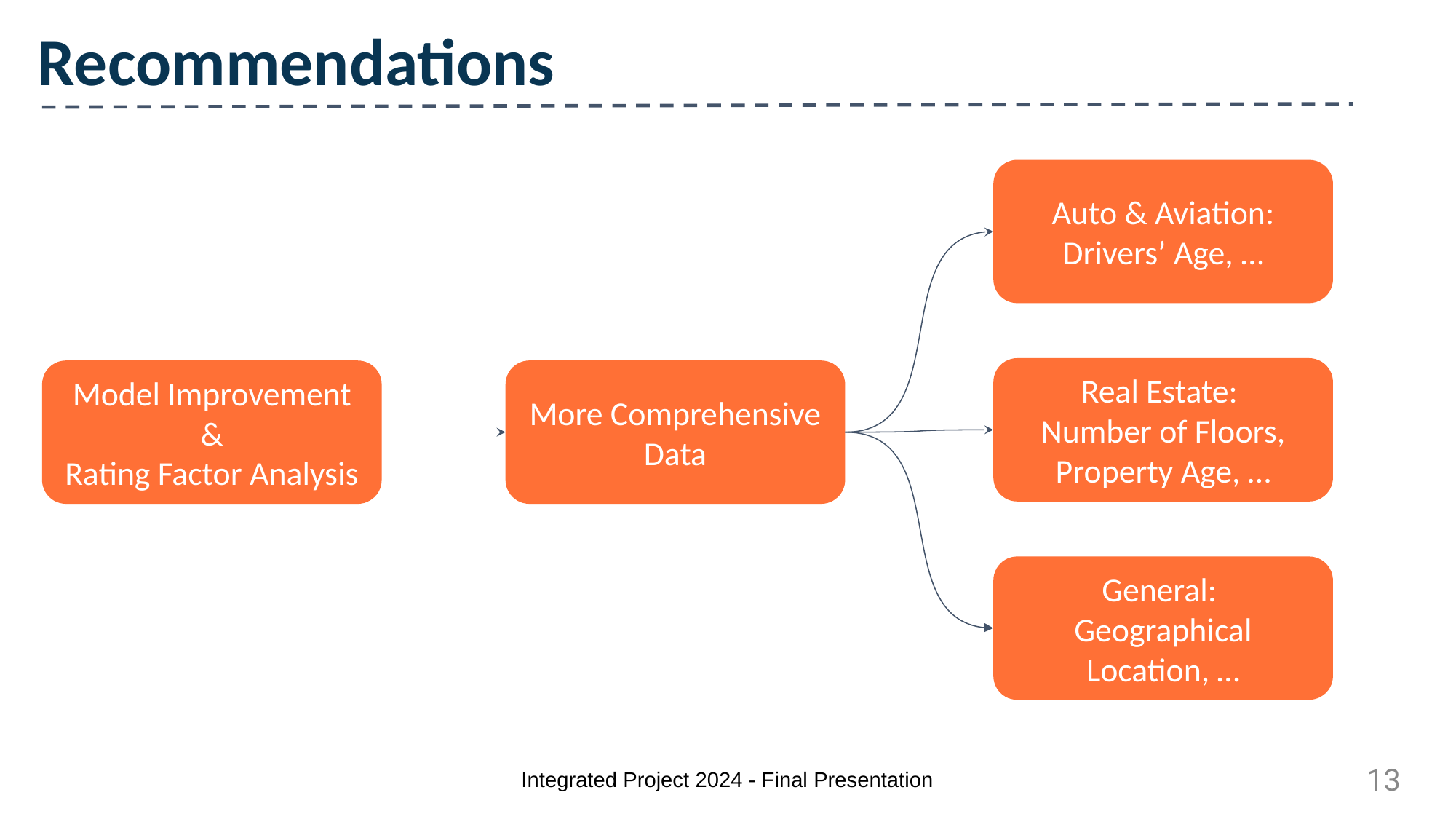

# Recommendations
Auto & Aviation:
Drivers’ Age, …
Real Estate:
Number of Floors, Property Age, …
Model Improvement
&
Rating Factor Analysis
More Comprehensive Data
General:
Geographical Location, …
Integrated Project 2024 - Final Presentation
13